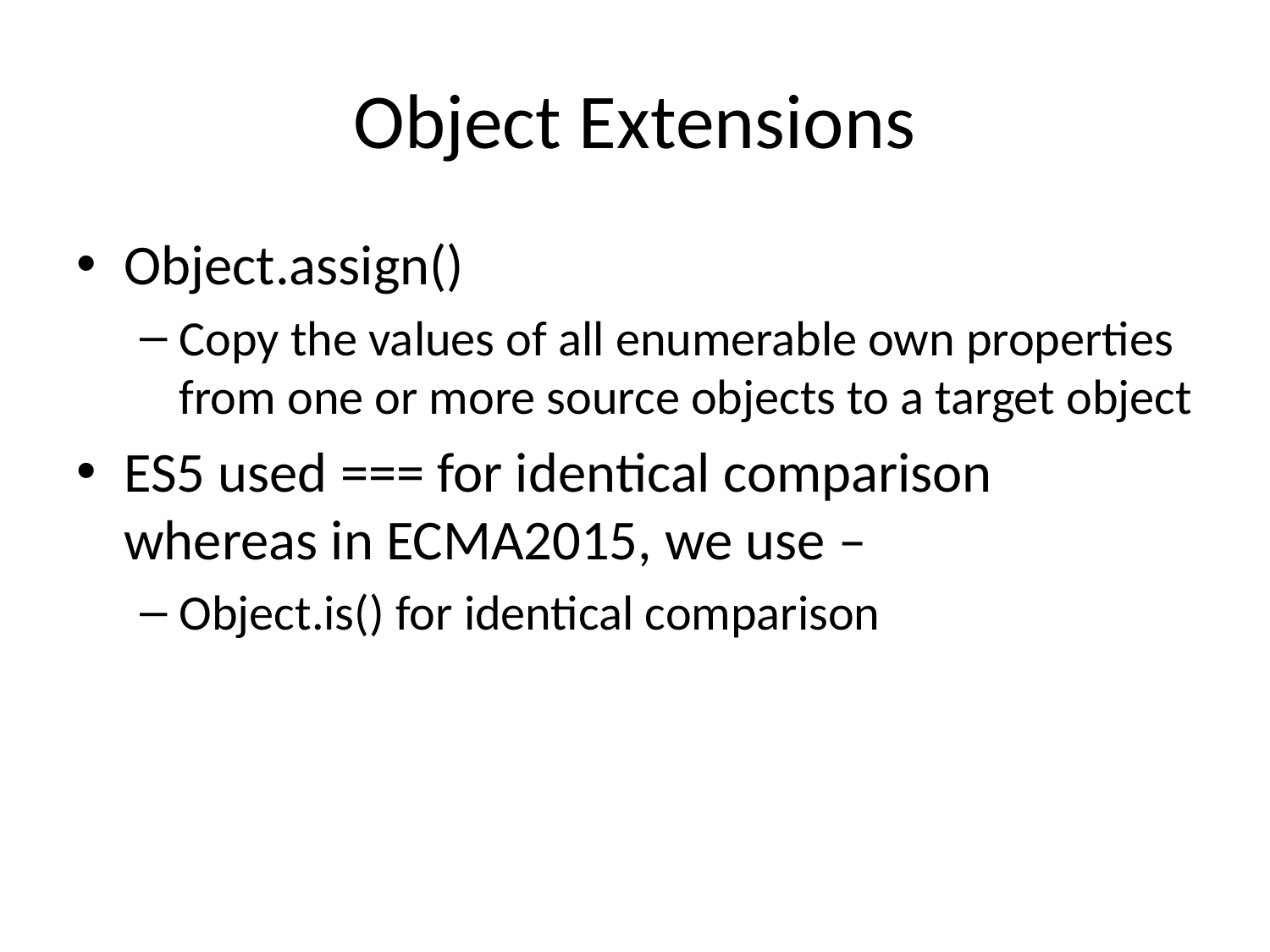

# Object Extensions
Object.assign()
Copy the values of all enumerable own properties from one or more source objects to a target object
ES5 used === for identical comparison whereas in ECMA2015, we use –
Object.is() for identical comparison